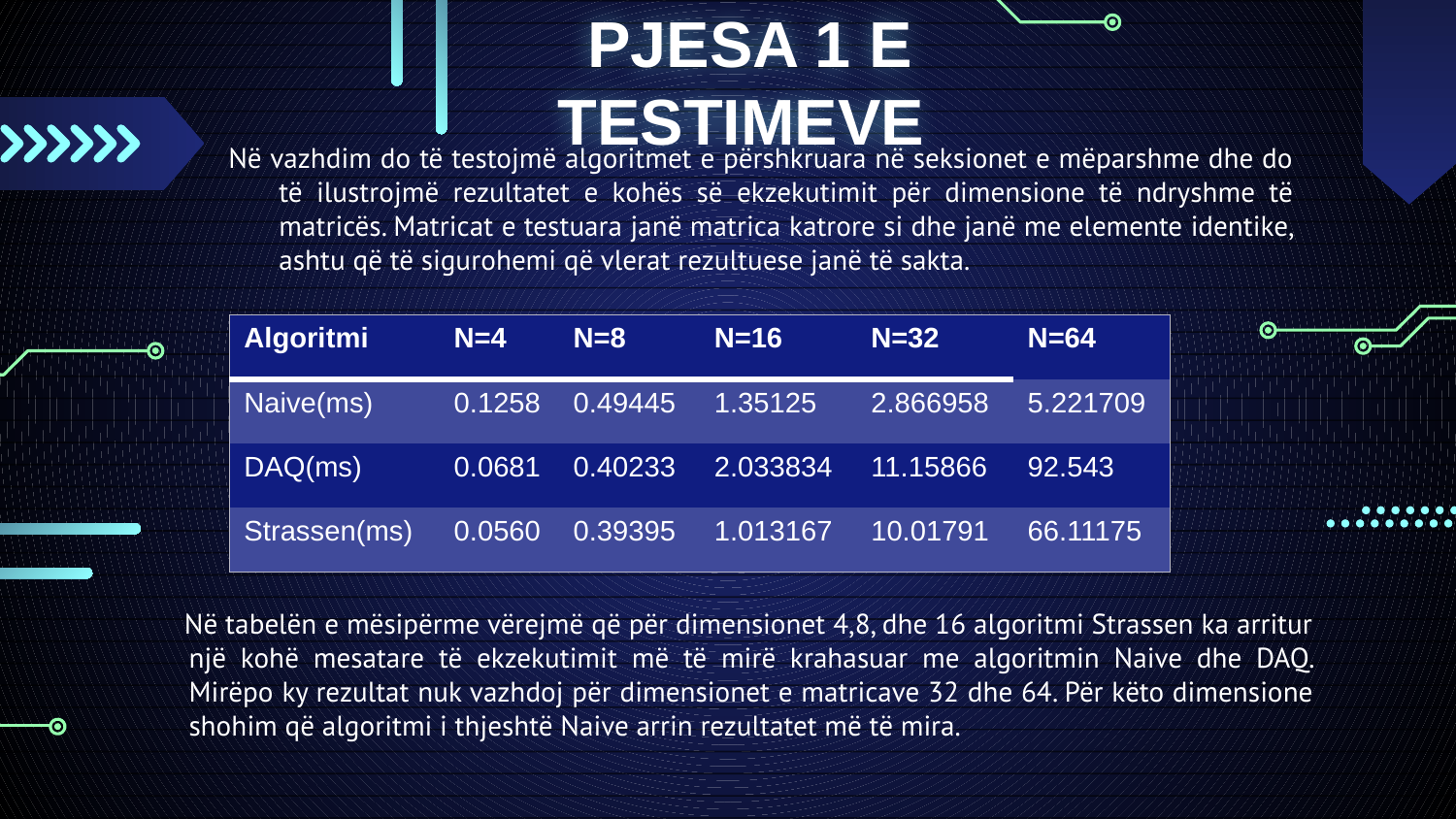

# PJESA 1 E TESTIMEVE
Në vazhdim do të testojmë algoritmet e përshkruara në seksionet e mëparshme dhe do të ilustrojmë rezultatet e kohës së ekzekutimit për dimensione të ndryshme të matricës. Matricat e testuara janë matrica katrore si dhe janë me elemente identike, ashtu që të sigurohemi që vlerat rezultuese janë të sakta.
| Algoritmi | N=4 | N=8 | N=16 | N=32 | N=64 |
| --- | --- | --- | --- | --- | --- |
| Naive(ms) | 0.1258 | 0.49445 | 1.35125 | 2.866958 | 5.221709 |
| DAQ(ms) | 0.0681 | 0.40233 | 2.033834 | 11.15866 | 92.543 |
| Strassen(ms) | 0.0560 | 0.39395 | 1.013167 | 10.01791 | 66.11175 |
      Në tabelën e mësipërme vërejmë që për dimensionet 4,8, dhe 16 algoritmi Strassen ka arritur një kohë mesatare të ekzekutimit më të mirë krahasuar me algoritmin Naive dhe DAQ. Mirëpo ky rezultat nuk vazhdoj për dimensionet e matricave 32 dhe 64. Për këto dimensione shohim që algoritmi i thjeshtë Naive arrin rezultatet më të mira.